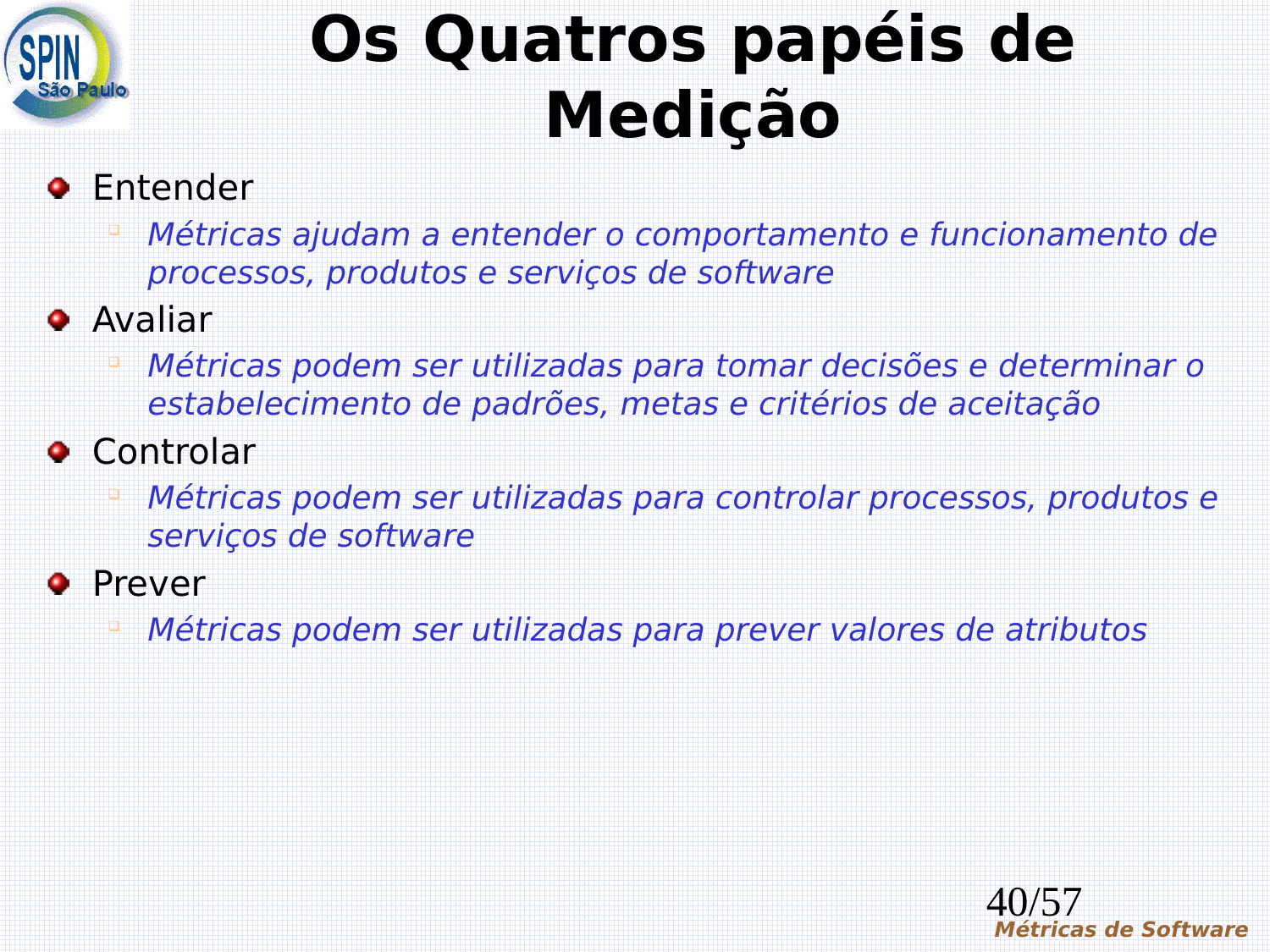

# Os Quatros papéis de Medição
Entender
Métricas ajudam a entender o comportamento e funcionamento de processos, produtos e serviços de software
Avaliar
Métricas podem ser utilizadas para tomar decisões e determinar o estabelecimento de padrões, metas e critérios de aceitação
Controlar
Métricas podem ser utilizadas para controlar processos, produtos e serviços de software
Prever
Métricas podem ser utilizadas para prever valores de atributos
40/57
Métricas de Software